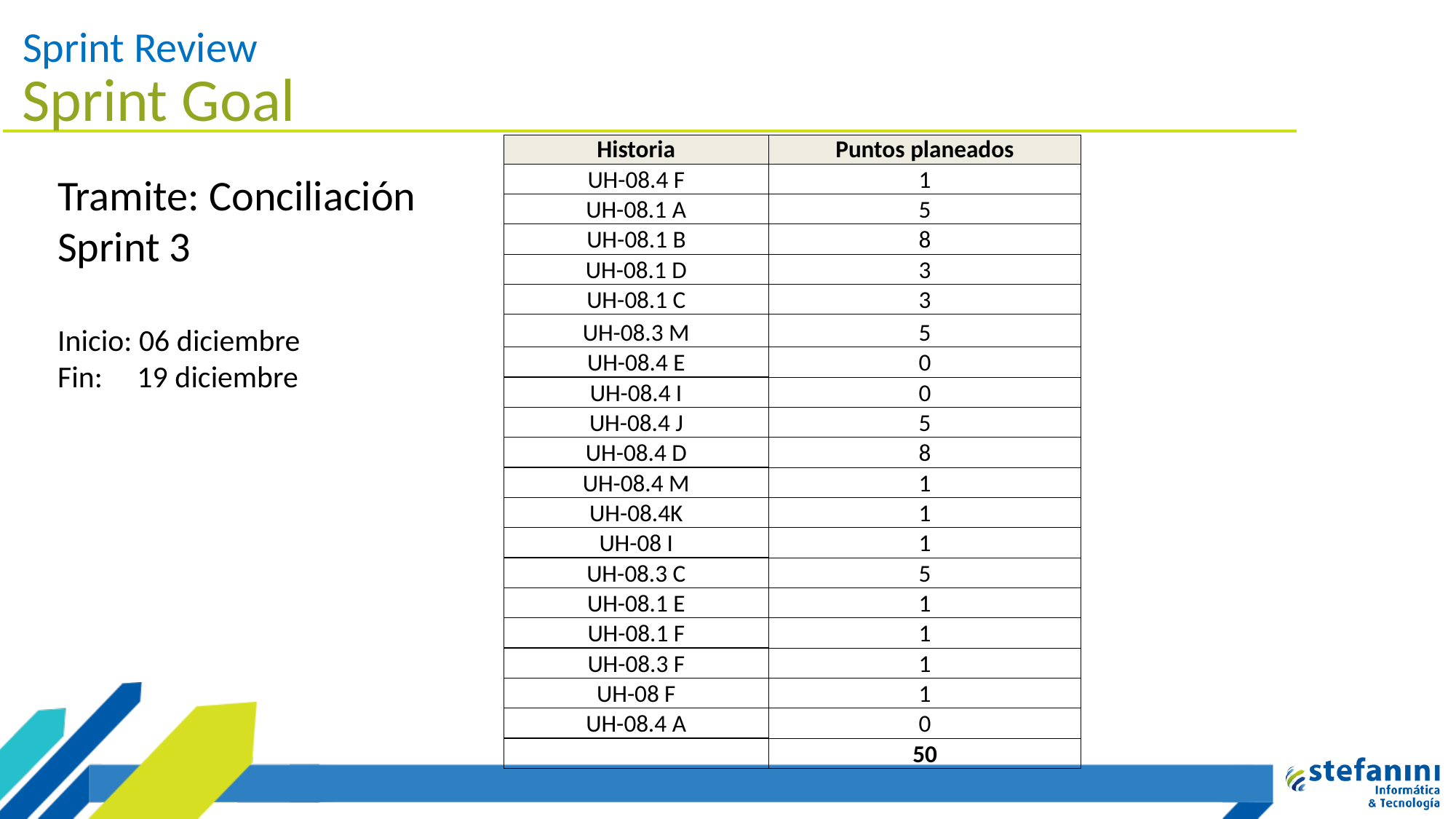

Sprint Review
Sprint Goal
| Historia | Puntos planeados |
| --- | --- |
| UH-08.4 F | 1 |
| UH-08.1 A | 5 |
| UH-08.1 B | 8 |
| UH-08.1 D | 3 |
| UH-08.1 C | 3 |
| UH-08.3 M | 5 |
| UH-08.4 E | 0 |
| UH-08.4 I | 0 |
| UH-08.4 J | 5 |
| UH-08.4 D | 8 |
| UH-08.4 M | 1 |
| UH-08.4K | 1 |
| UH-08 I | 1 |
| UH-08.3 C | 5 |
| UH-08.1 E | 1 |
| UH-08.1 F | 1 |
| UH-08.3 F | 1 |
| UH-08 F | 1 |
| UH-08.4 A | 0 |
|  | 50 |
Tramite: Conciliación
Sprint 3

Inicio: 06 diciembre
Fin:     19 diciembre
3